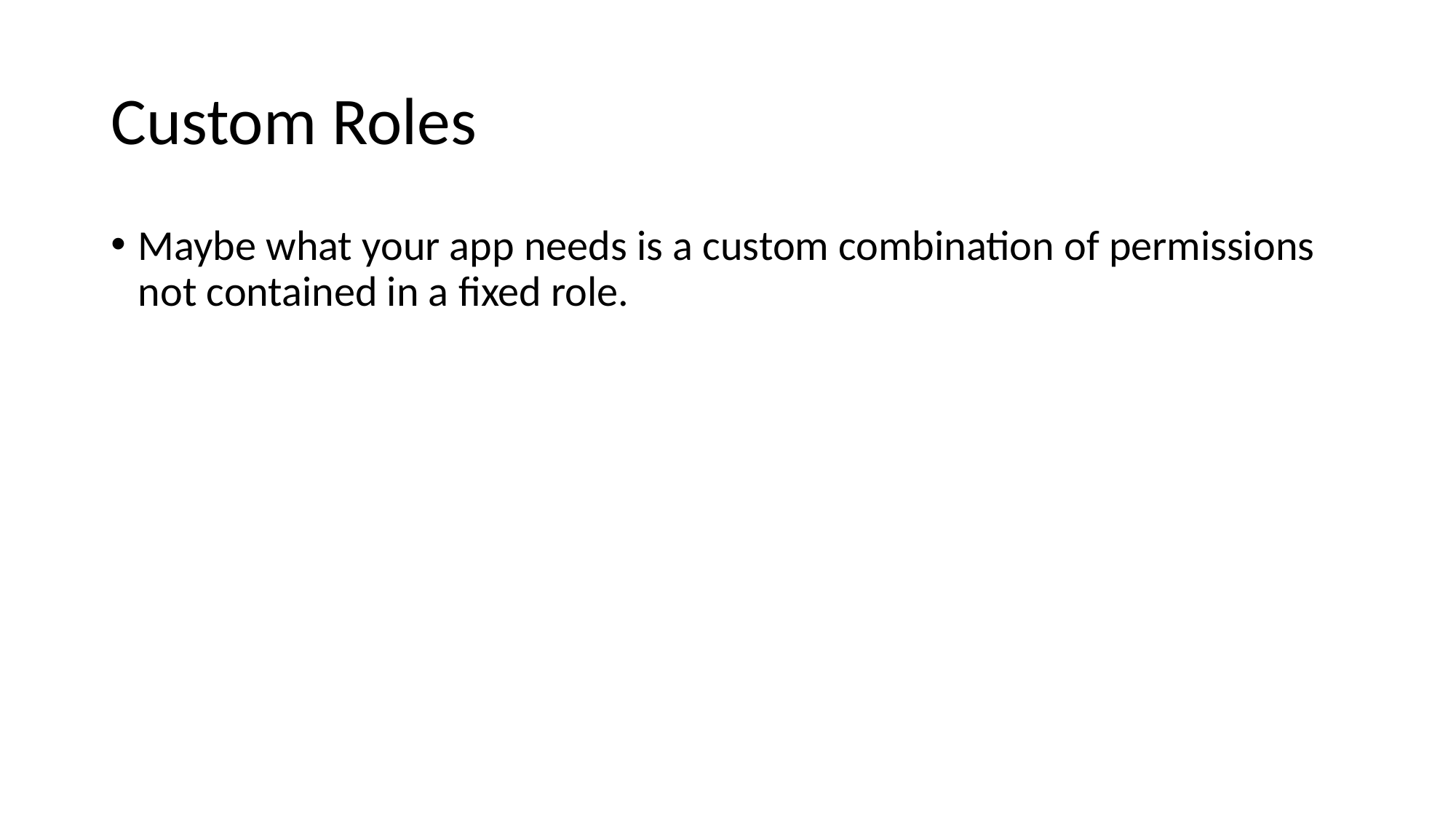

# Custom Roles
Maybe what your app needs is a custom combination of permissions not contained in a fixed role.